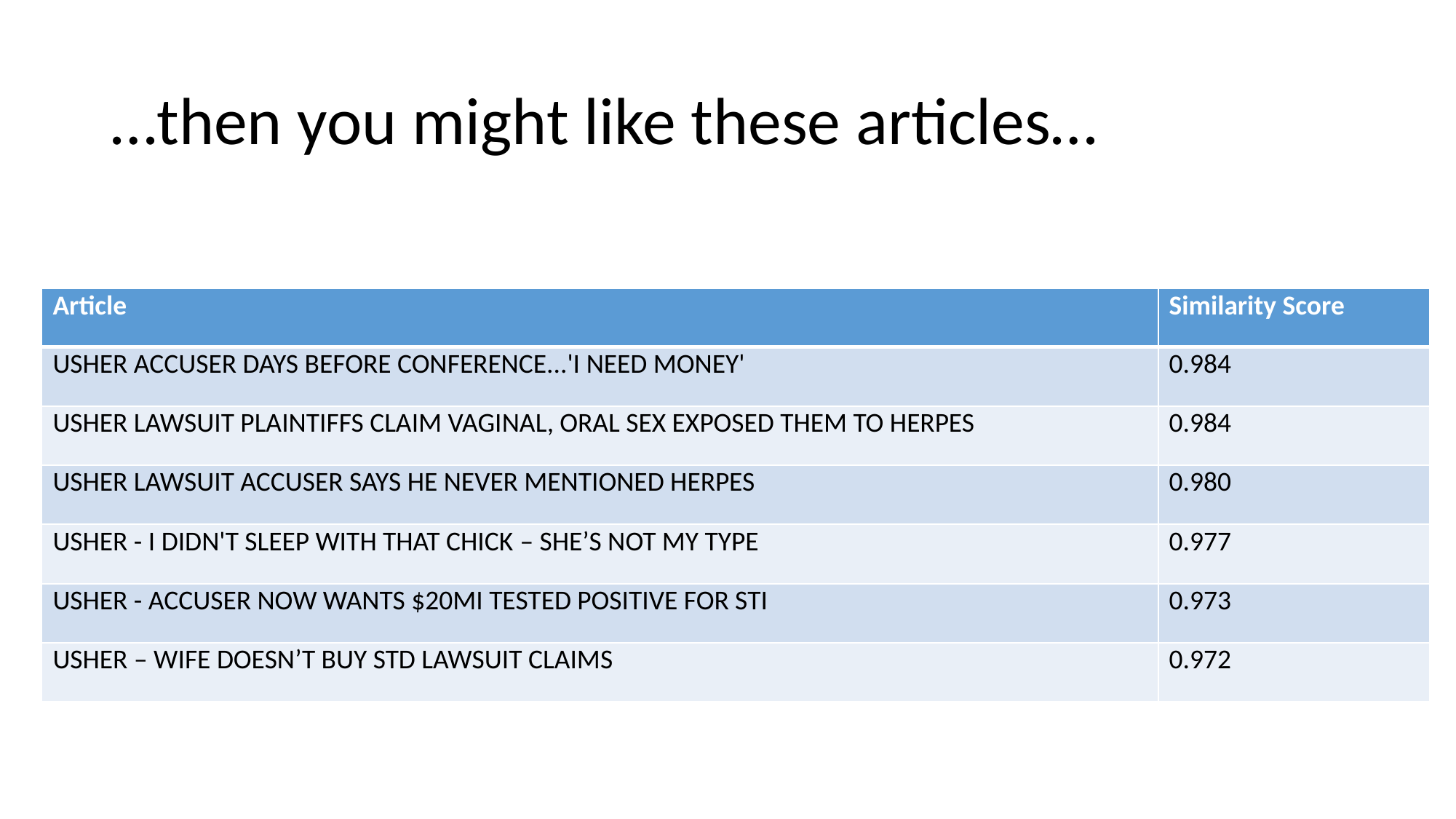

# …then you might like these articles…
| Article | Similarity Score |
| --- | --- |
| USHER ACCUSER DAYS BEFORE CONFERENCE...'I NEED MONEY' | 0.984 |
| USHER LAWSUIT PLAINTIFFS CLAIM VAGINAL, ORAL SEX EXPOSED THEM TO HERPES | 0.984 |
| USHER LAWSUIT ACCUSER SAYS HE NEVER MENTIONED HERPES | 0.980 |
| USHER - I DIDN'T SLEEP WITH THAT CHICK – SHE’S NOT MY TYPE | 0.977 |
| USHER - ACCUSER NOW WANTS $20MI TESTED POSITIVE FOR STI | 0.973 |
| USHER – WIFE DOESN’T BUY STD LAWSUIT CLAIMS | 0.972 |